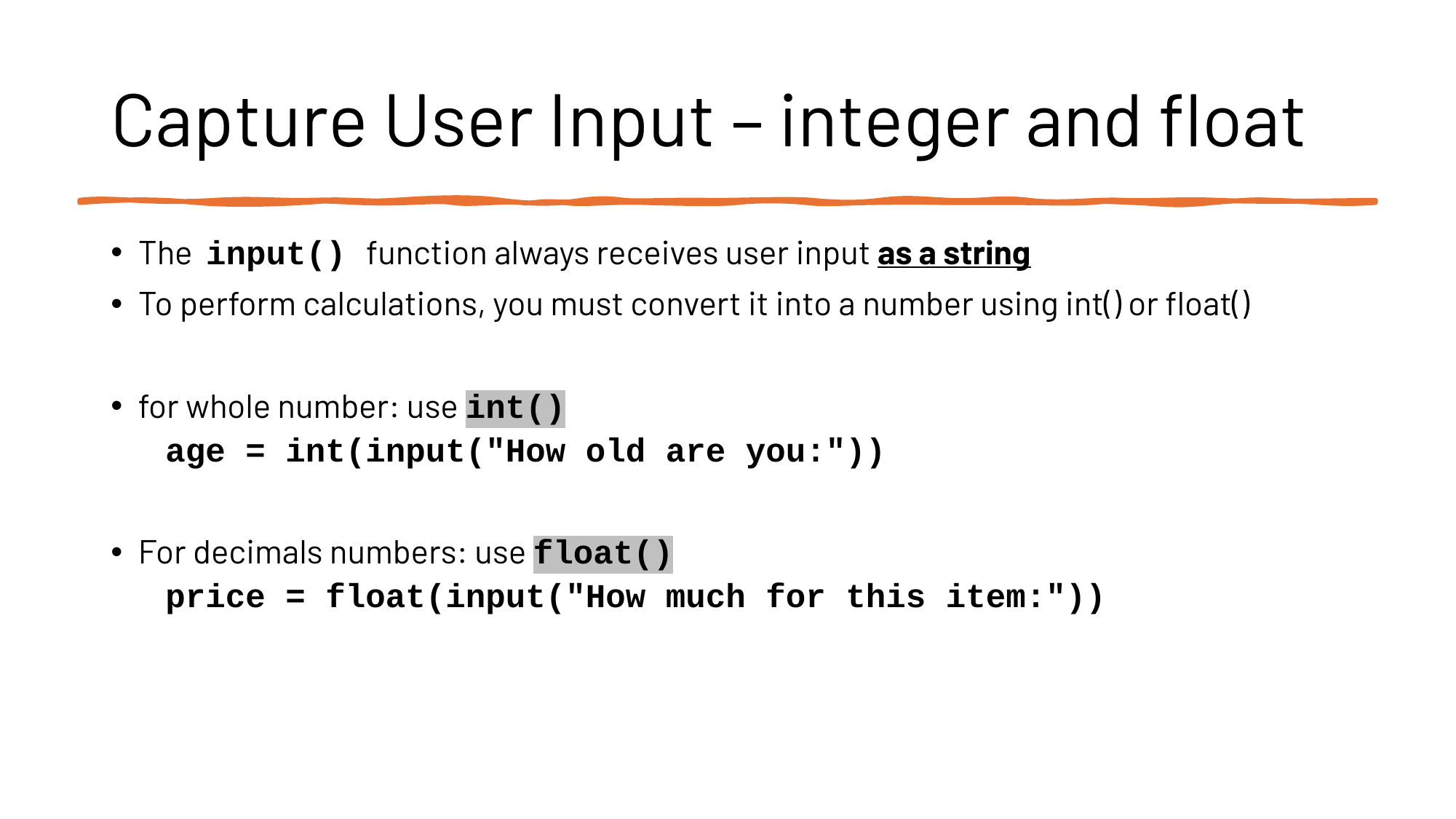

# Capture User Input – integer and float

The  input() function always receives user input as a string
To perform calculations, you must convert it into a number using int() or float()

for whole number: use int()
age = int(input("How old are you:"))

For decimals numbers: use float()
price = float(input("How much for this item:"))